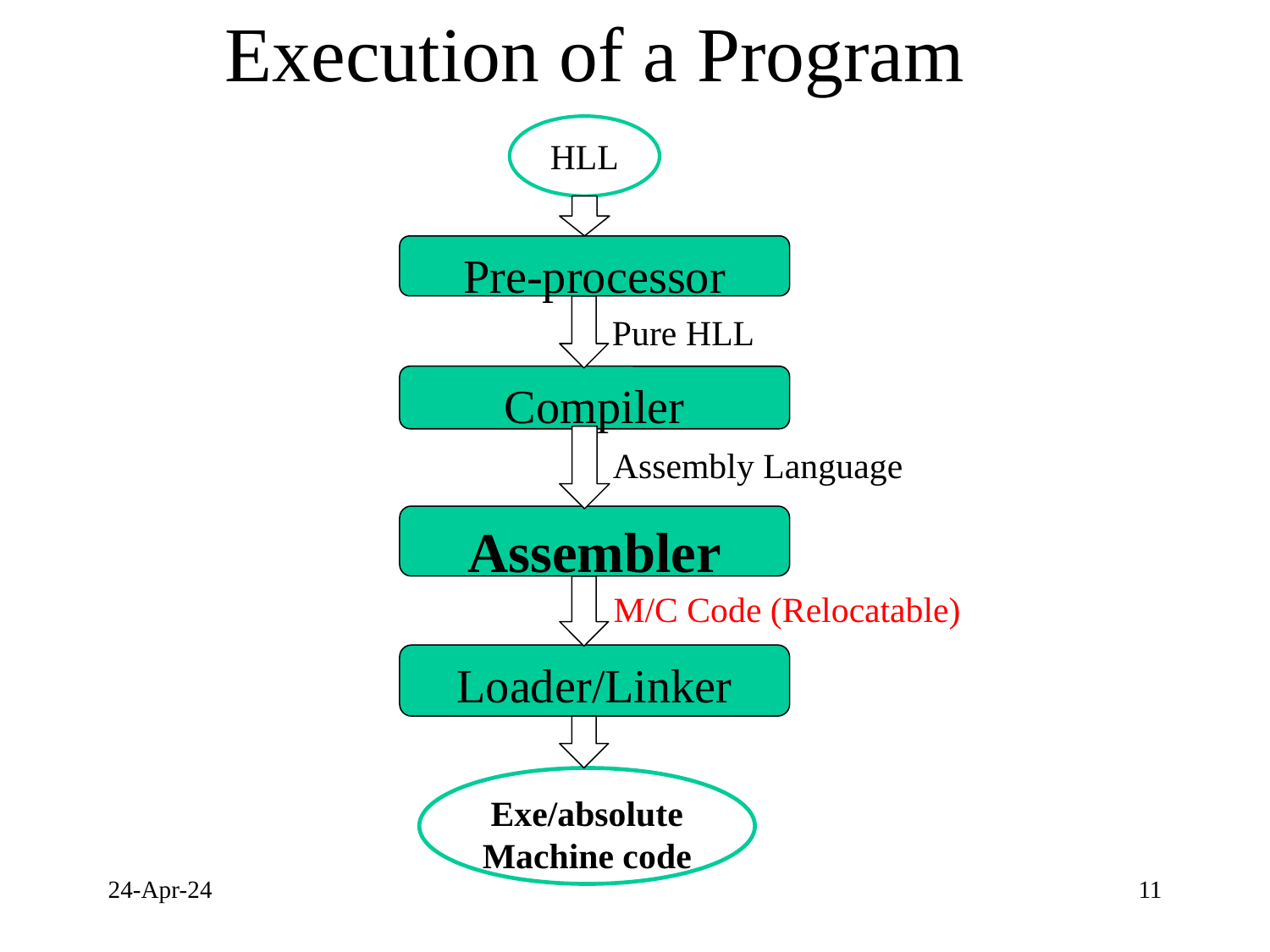

# Execution of a Program
HLL

Pre-processor

Pure HLL
Compiler

Assembly Language
Assembler

M/C Code (Relocatable)
Loader/Linker

Exe/absolute
Machine code
24-Apr-24
11